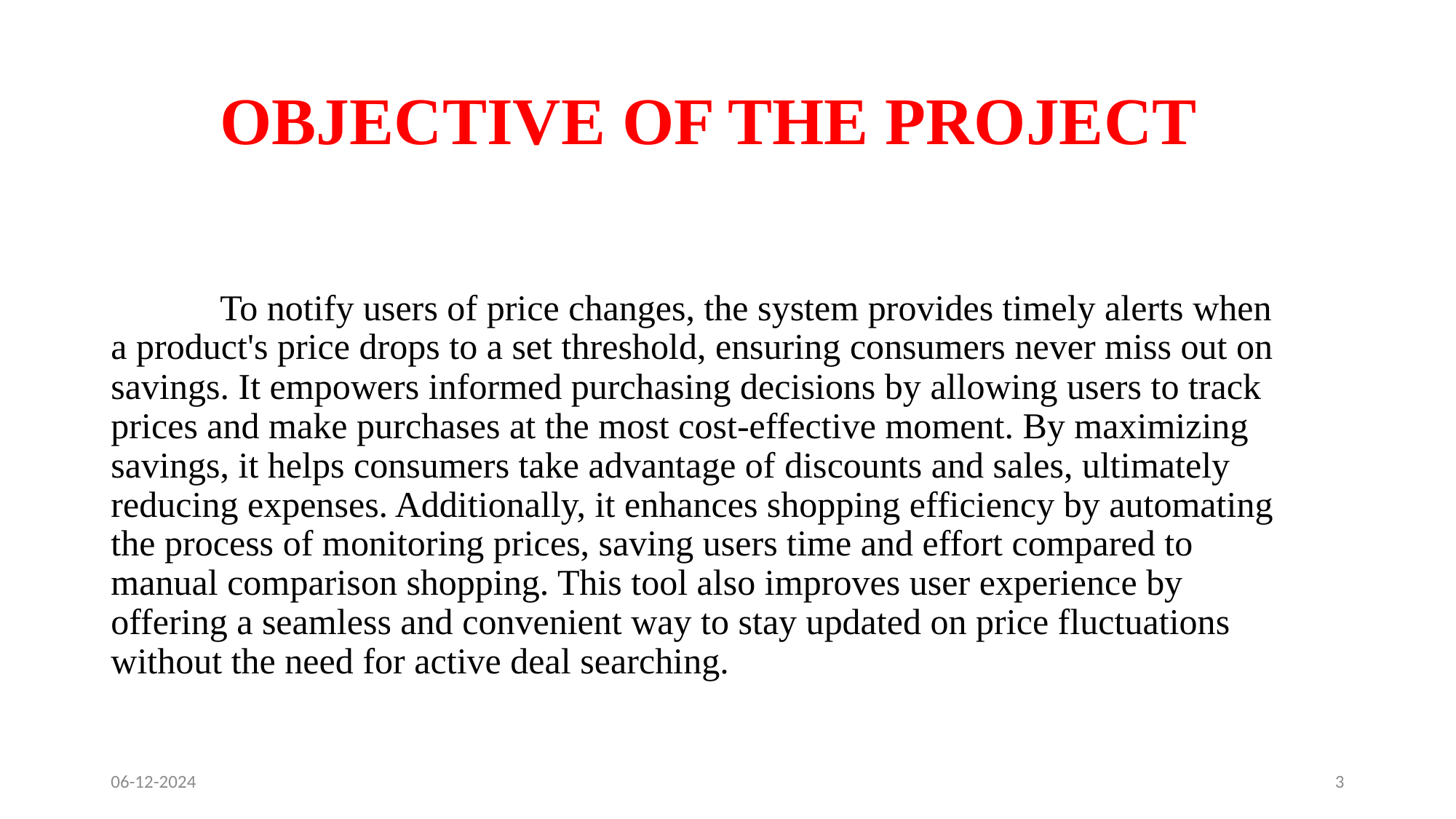

# OBJECTIVE OF THE PROJECT

	To notify users of price changes, the system provides timely alerts when a product's price drops to a set threshold, ensuring consumers never miss out on savings. It empowers informed purchasing decisions by allowing users to track prices and make purchases at the most cost-effective moment. By maximizing savings, it helps consumers take advantage of discounts and sales, ultimately reducing expenses. Additionally, it enhances shopping efficiency by automating the process of monitoring prices, saving users time and effort compared to manual comparison shopping. This tool also improves user experience by offering a seamless and convenient way to stay updated on price fluctuations without the need for active deal searching.

06-12-2024
3